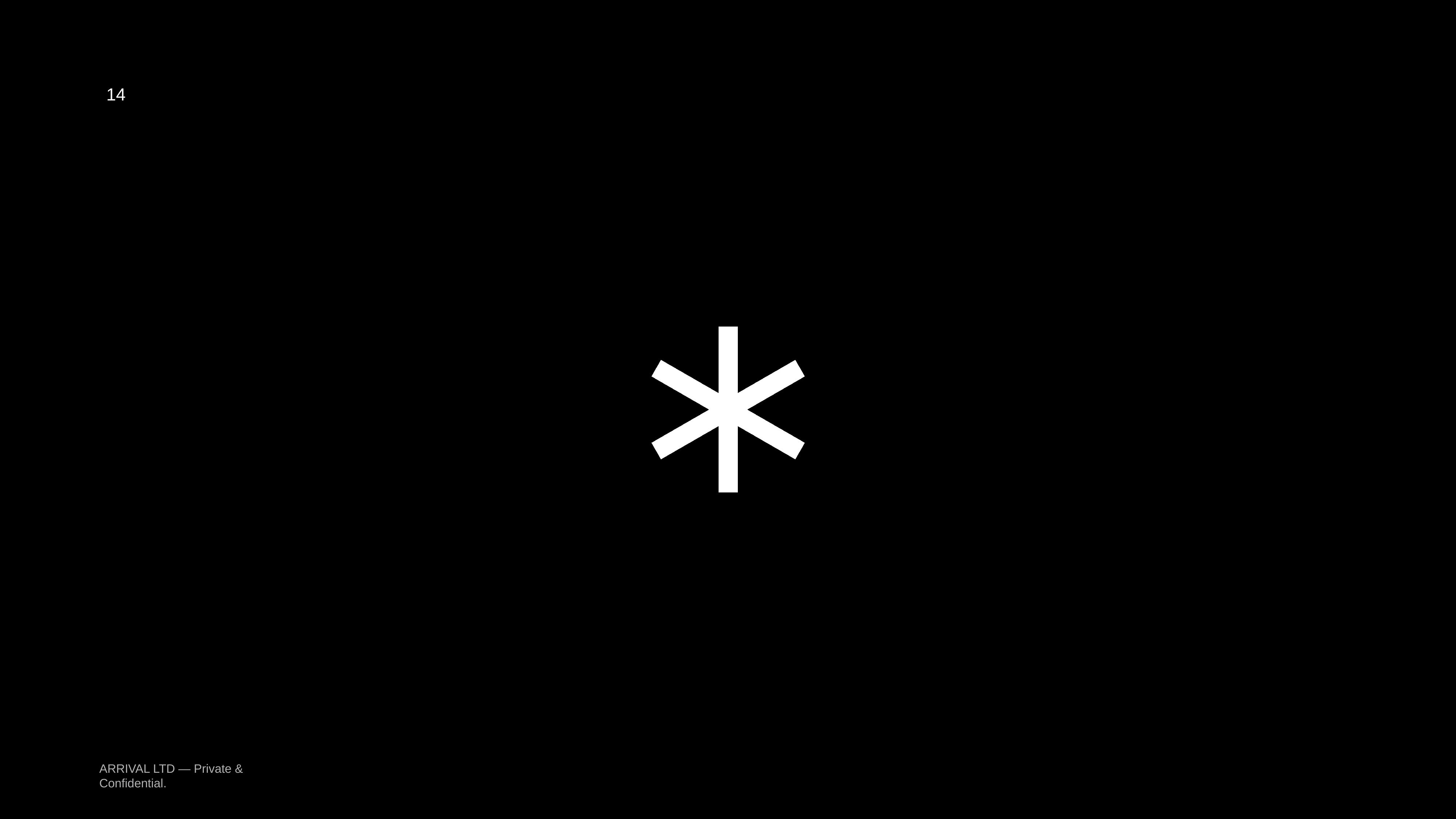

14
ARRIVAL LTD — Private & Confidential.